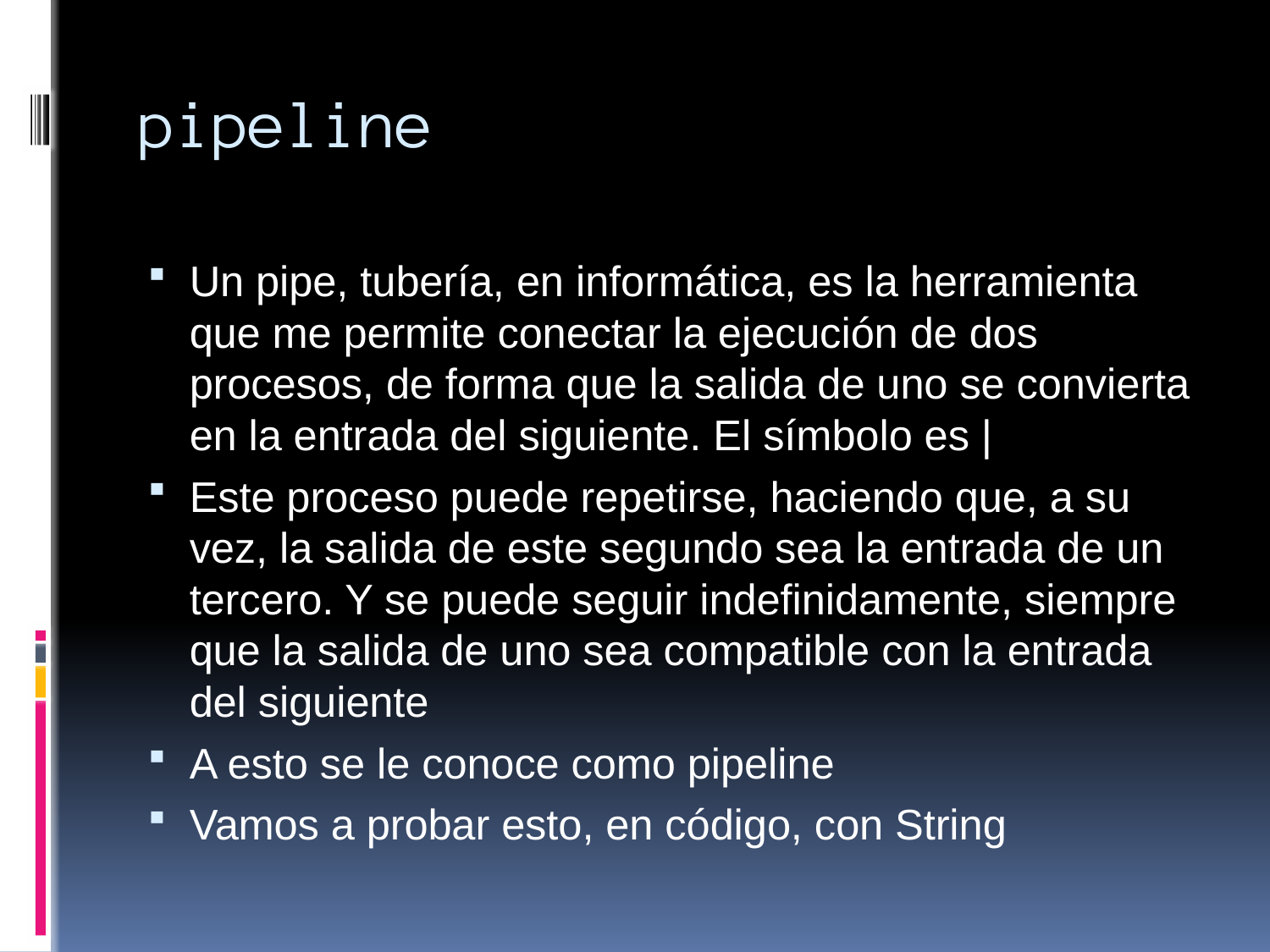

# pipeline
Un pipe, tubería, en informática, es la herramienta que me permite conectar la ejecución de dos procesos, de forma que la salida de uno se convierta en la entrada del siguiente. El símbolo es |
Este proceso puede repetirse, haciendo que, a su vez, la salida de este segundo sea la entrada de un tercero. Y se puede seguir indefinidamente, siempre que la salida de uno sea compatible con la entrada del siguiente
A esto se le conoce como pipeline
Vamos a probar esto, en código, con String